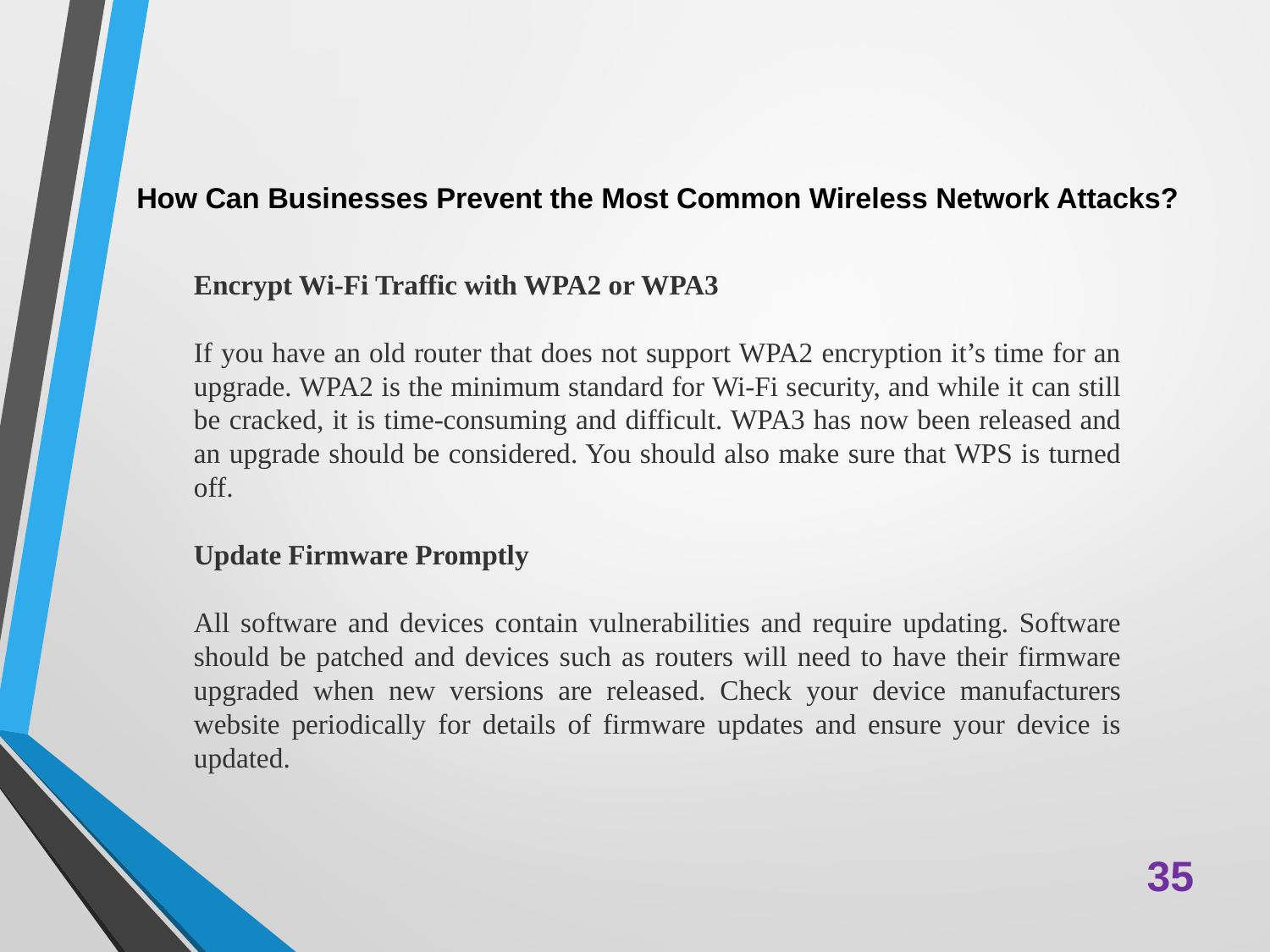

# How Can Businesses Prevent the Most Common Wireless Network Attacks?
Encrypt Wi-Fi Traffic with WPA2 or WPA3

If you have an old router that does not support WPA2 encryption it’s time for an upgrade. WPA2 is the minimum standard for Wi-Fi security, and while it can still be cracked, it is time-consuming and difficult. WPA3 has now been released and an upgrade should be considered. You should also make sure that WPS is turned off.

Update Firmware Promptly

All software and devices contain vulnerabilities and require updating. Software should be patched and devices such as routers will need to have their firmware upgraded when new versions are released. Check your device manufacturers website periodically for details of firmware updates and ensure your device is updated.
35